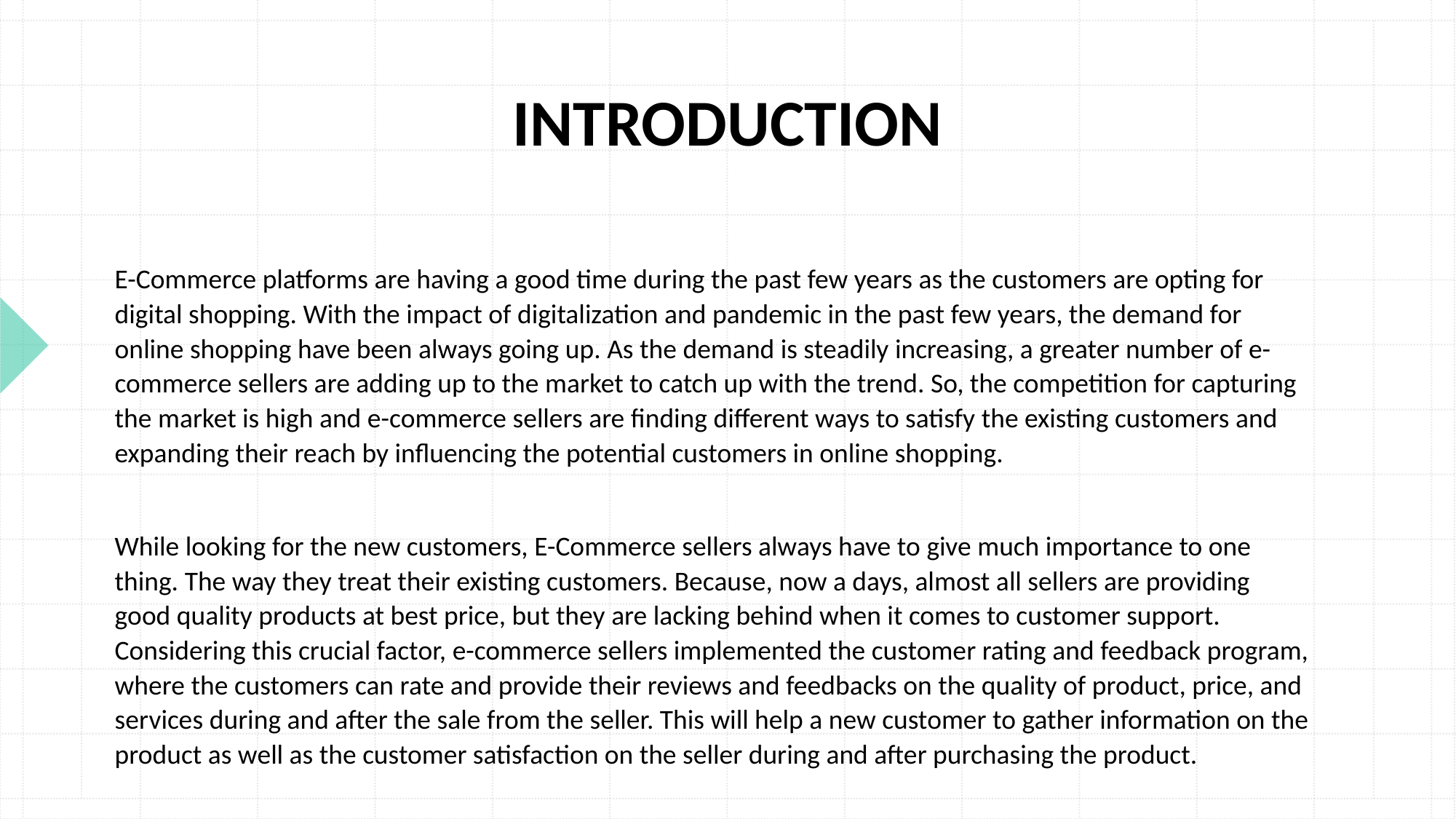

INTRODUCTION
E-Commerce platforms are having a good time during the past few years as the customers are opting for digital shopping. With the impact of digitalization and pandemic in the past few years, the demand for online shopping have been always going up. As the demand is steadily increasing, a greater number of e-commerce sellers are adding up to the market to catch up with the trend. So, the competition for capturing the market is high and e-commerce sellers are finding different ways to satisfy the existing customers and expanding their reach by influencing the potential customers in online shopping.

While looking for the new customers, E-Commerce sellers always have to give much importance to one thing. The way they treat their existing customers. Because, now a days, almost all sellers are providing good quality products at best price, but they are lacking behind when it comes to customer support. Considering this crucial factor, e-commerce sellers implemented the customer rating and feedback program, where the customers can rate and provide their reviews and feedbacks on the quality of product, price, and services during and after the sale from the seller. This will help a new customer to gather information on the product as well as the customer satisfaction on the seller during and after purchasing the product.